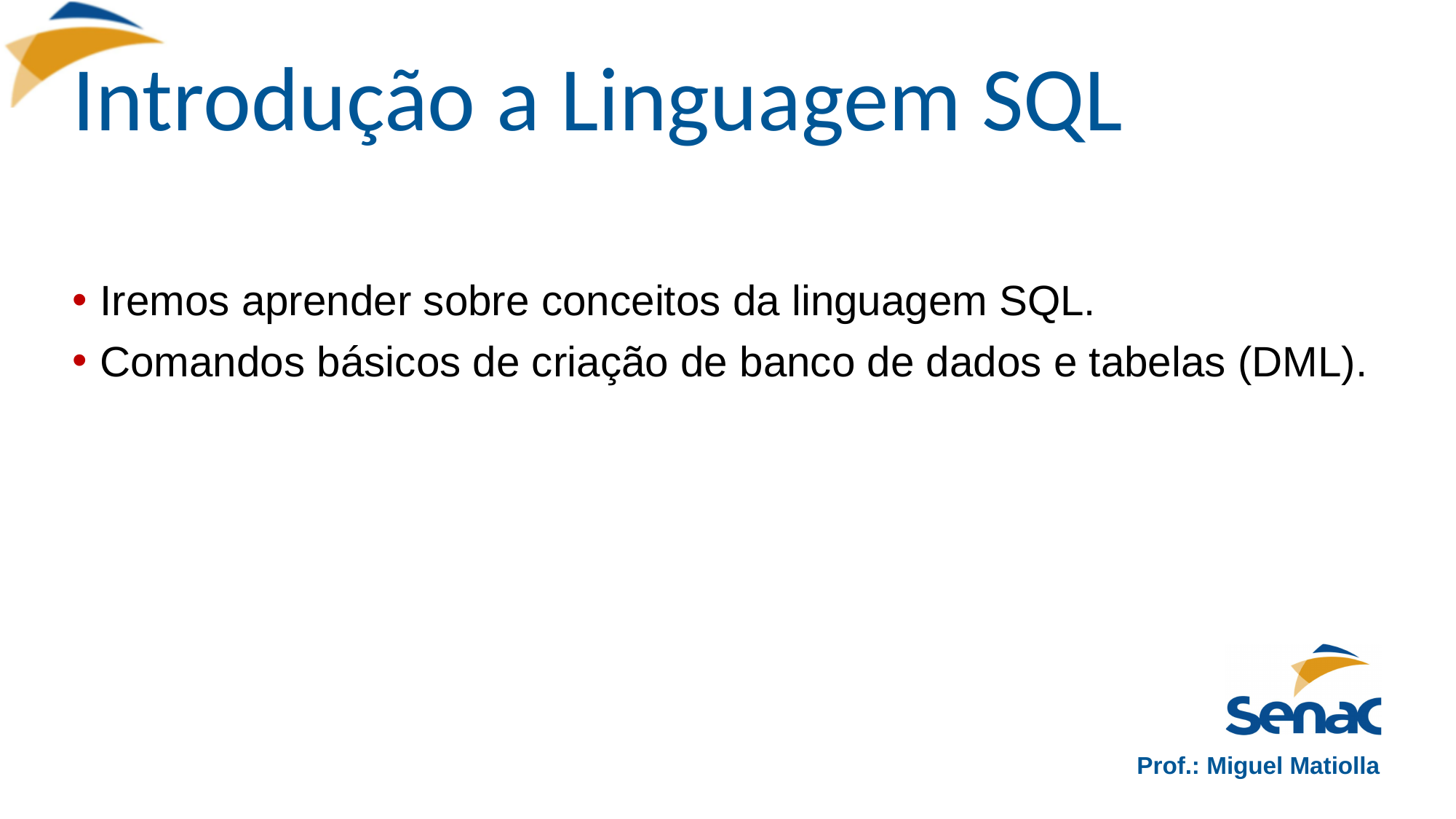

# Introdução a Linguagem SQL
Iremos aprender sobre conceitos da linguagem SQL.
Comandos básicos de criação de banco de dados e tabelas (DML).